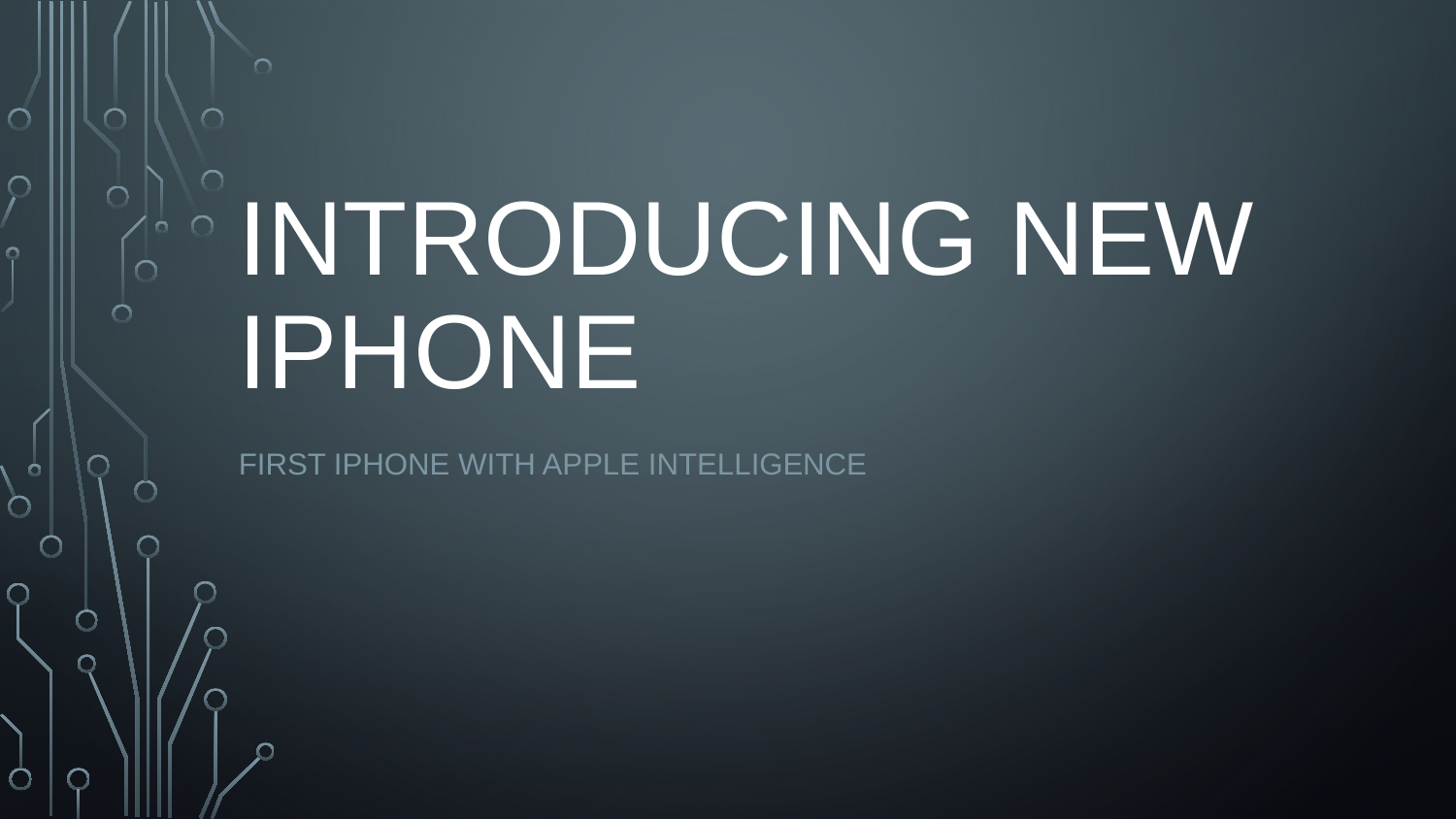

# Introducing new iPhone
First iPhone with apple intelligence